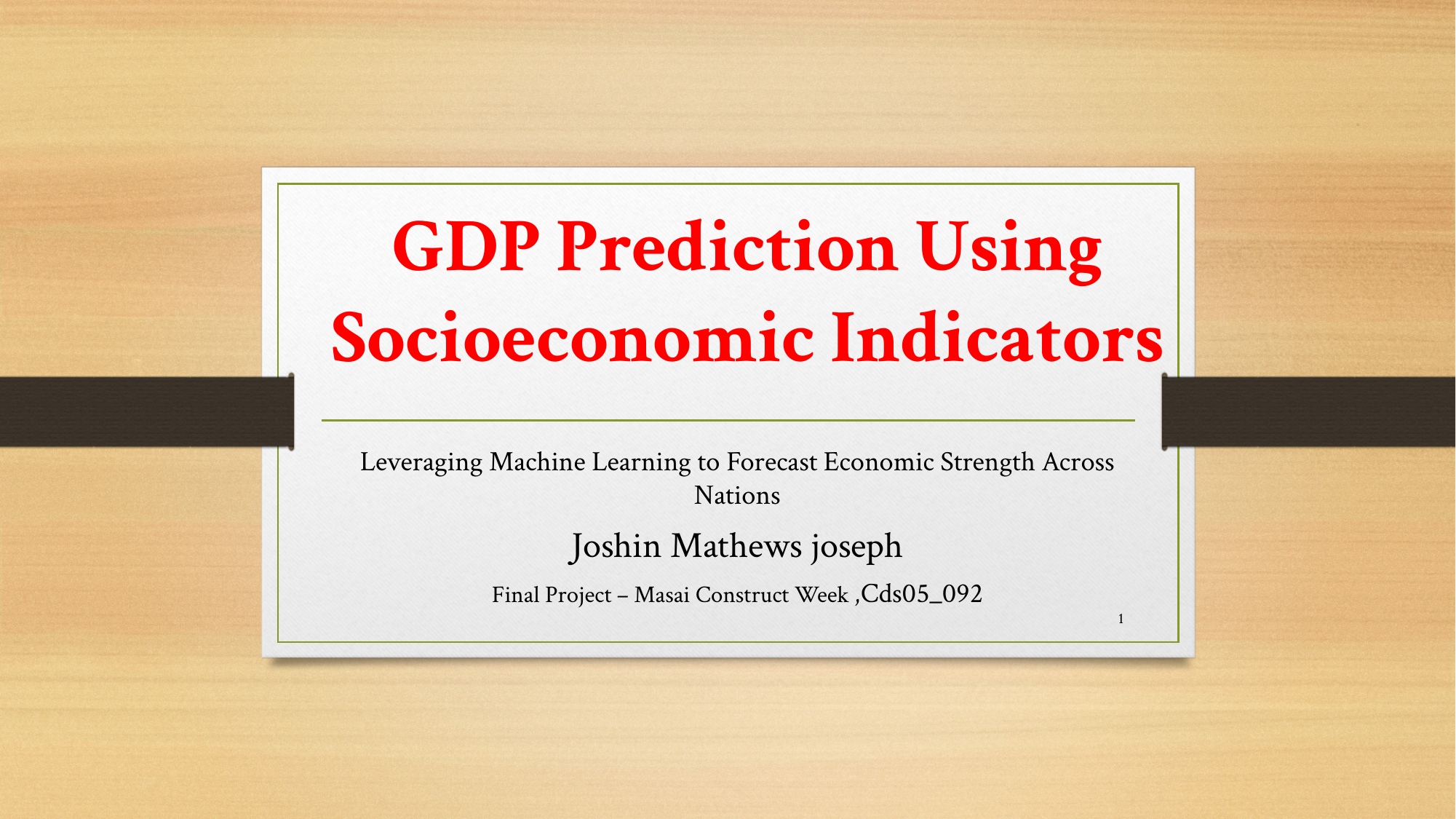

# GDP Prediction Using Socioeconomic Indicators
Leveraging Machine Learning to Forecast Economic Strength Across Nations
Joshin Mathews joseph
Final Project – Masai Construct Week ,Cds05_092

1